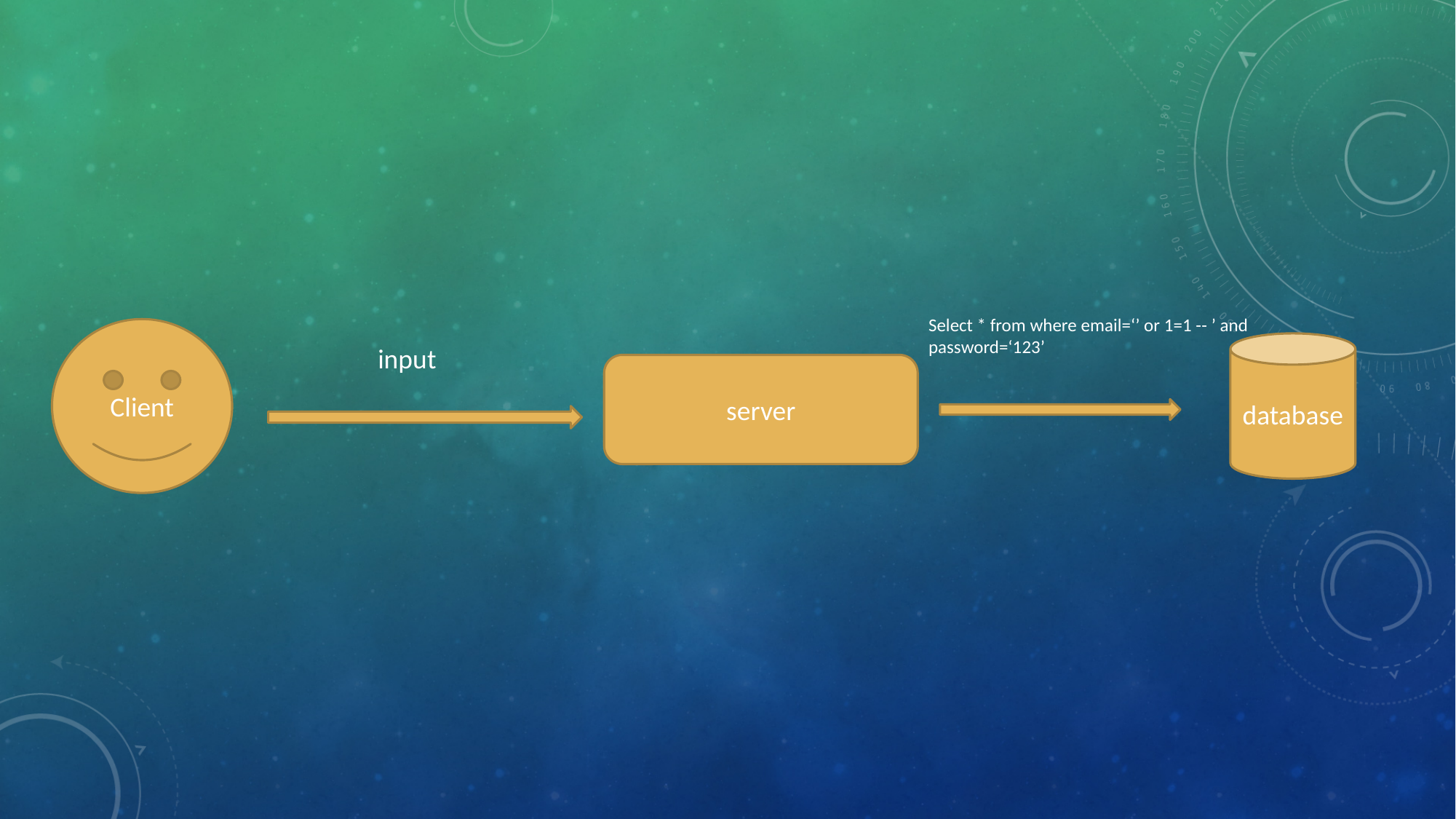

Select * from where email=‘’ or 1=1 -- ’ and password=‘123’
Client
database
input
server